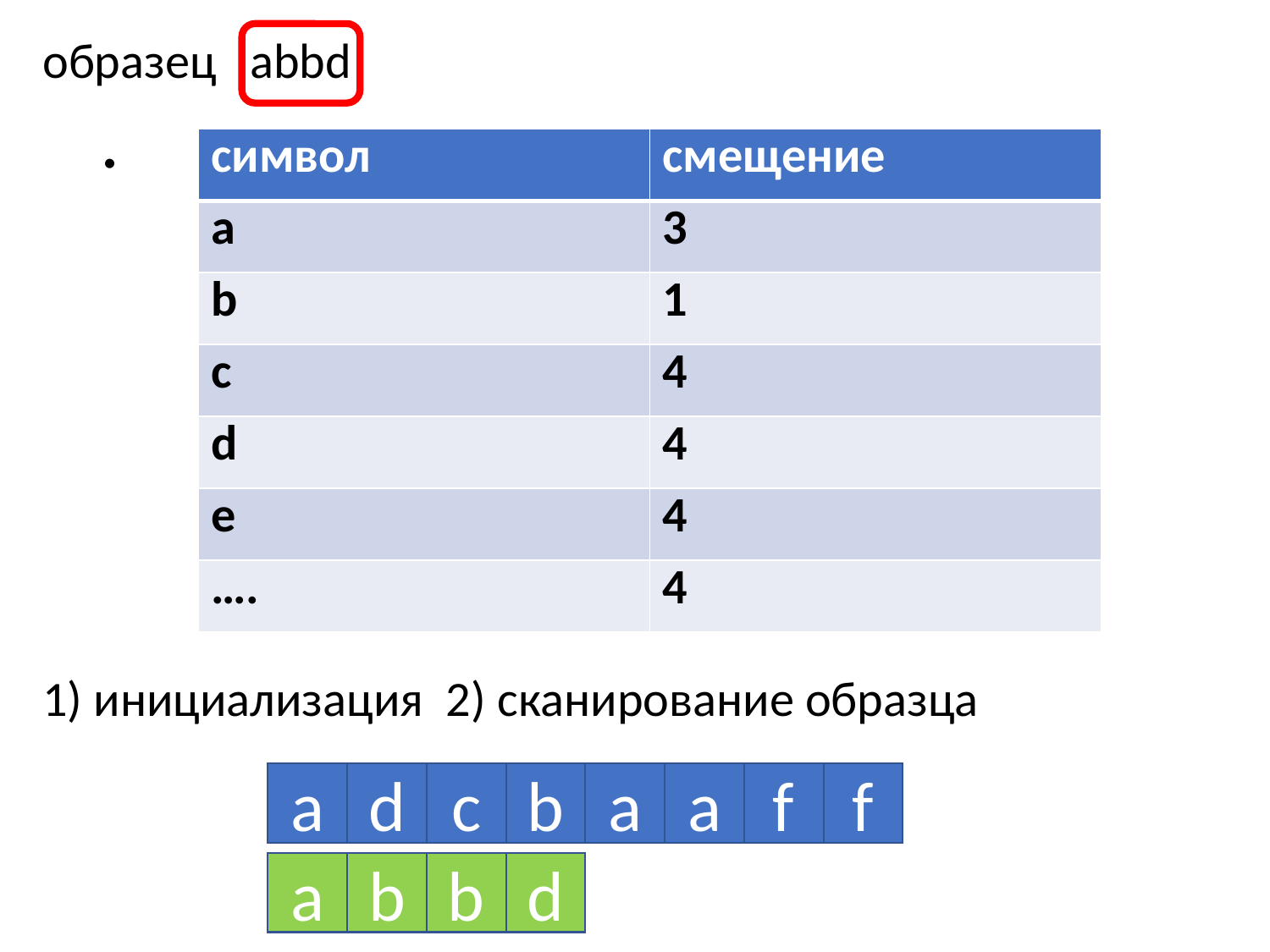

образец   abbd

1) инициализация  2) сканирование образца

# .
| символ | смещение |
| --- | --- |
| a | 3 |
| b | 1 |
| c | 4 |
| d | 4 |
| e | 4 |
| …. | 4 |
a
d
с
b
a
a
f
f
a
b
b
d